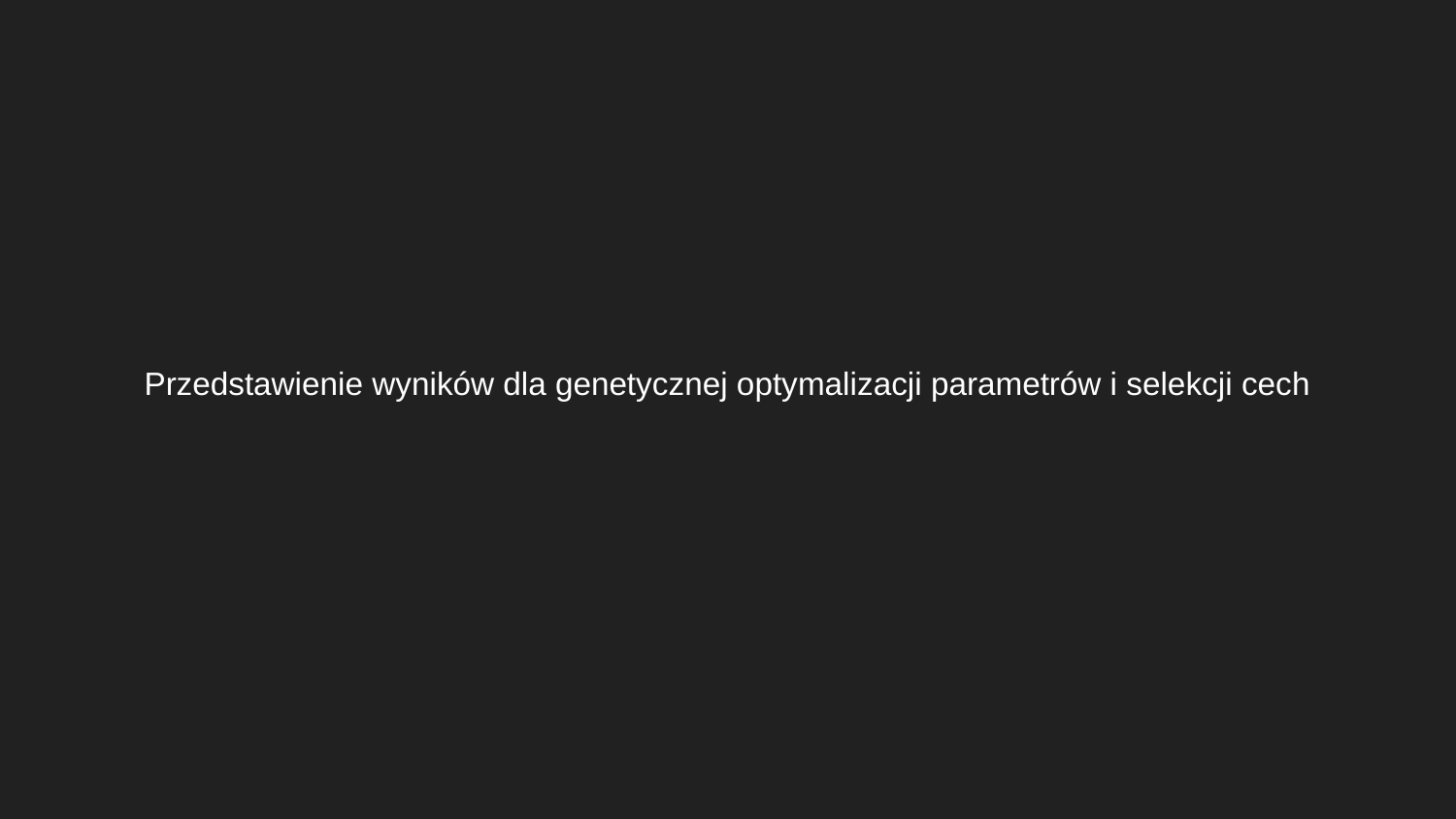

# Przedstawienie wyników dla genetycznej optymalizacji parametrów i selekcji cech